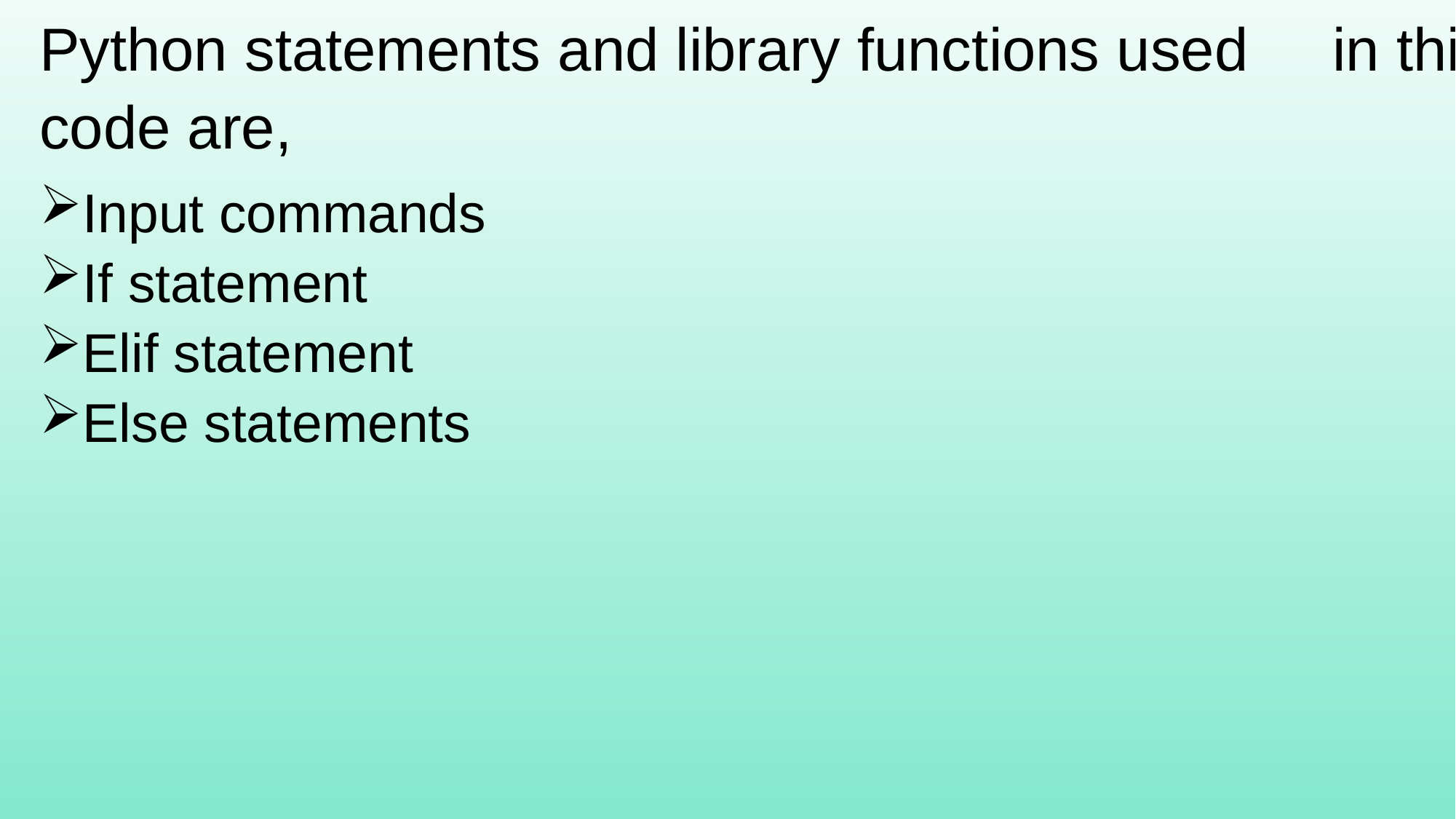

Python statements and library functions used     in this code are,
Input commands
If statement
Elif statement
Else statements